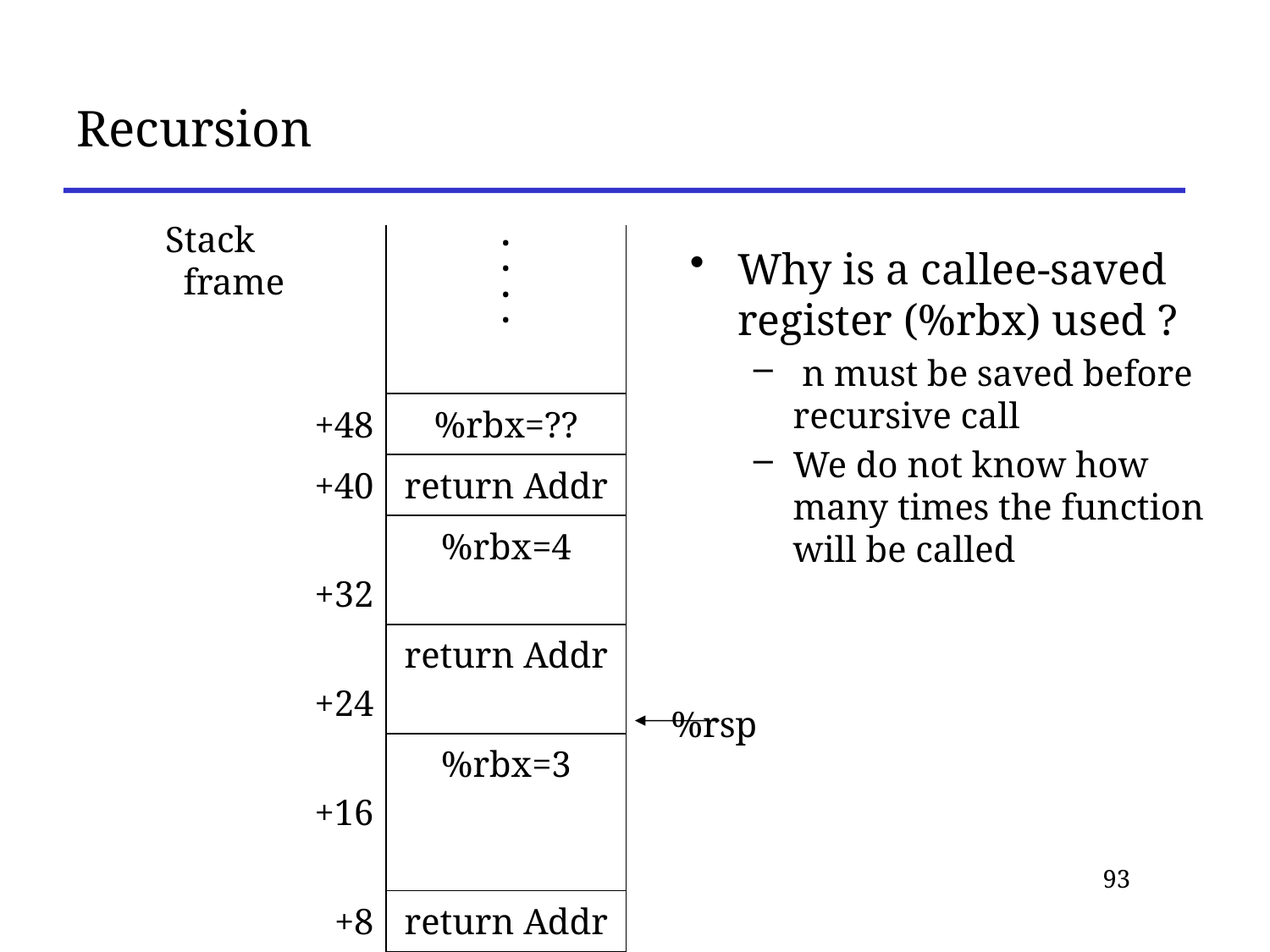

# Recursion
Stack frame
|  | . . . . |
| --- | --- |
|  |  |
| +48 | %rbx=?? |
| +40 | return Addr |
| +32 | %rbx=4 |
| +24 | return Addr |
| +16 | %rbx=3 |
| +8 | return Addr |
| 0 | %rbx=2 |
Why is a callee-saved register (%rbx) used ?
 n must be saved before recursive call
We do not know how many times the function will be called
%rsp

93